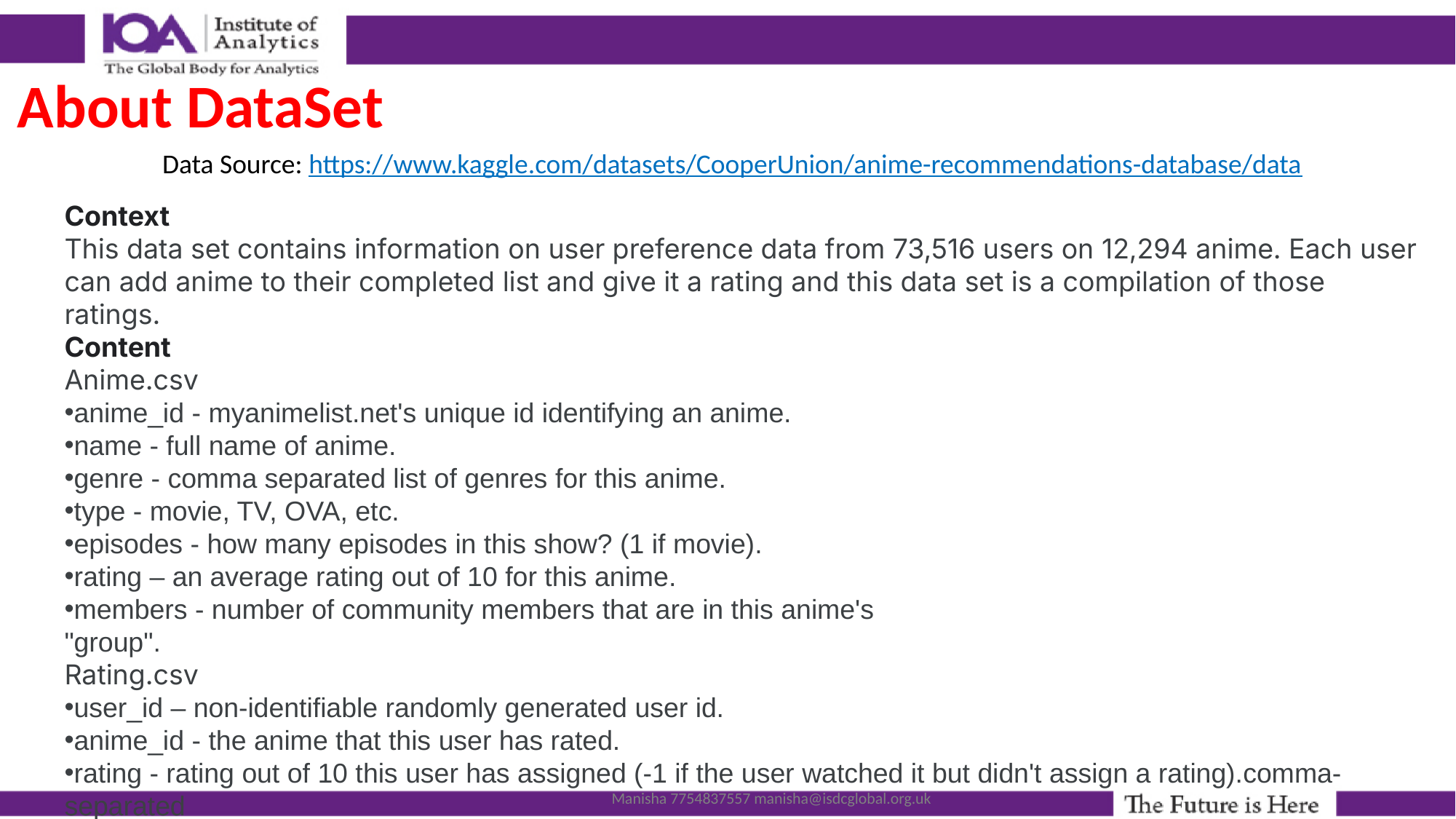

# About DataSet
Data Source: https://www.kaggle.com/datasets/CooperUnion/anime-recommendations-database/data
Context
This data set contains information on user preference data from 73,516 users on 12,294 anime. Each user can add anime to their completed list and give it a rating and this data set is a compilation of those ratings.
Content
Anime.csv
anime_id - myanimelist.net's unique id identifying an anime.
name - full name of anime.
genre - comma separated list of genres for this anime.
type - movie, TV, OVA, etc.
episodes - how many episodes in this show? (1 if movie).
rating – an average rating out of 10 for this anime.
members - number of community members that are in this anime's
"group".
Rating.csv
user_id – non-identifiable randomly generated user id.
anime_id - the anime that this user has rated.
rating - rating out of 10 this user has assigned (-1 if the user watched it but didn't assign a rating).comma-separated